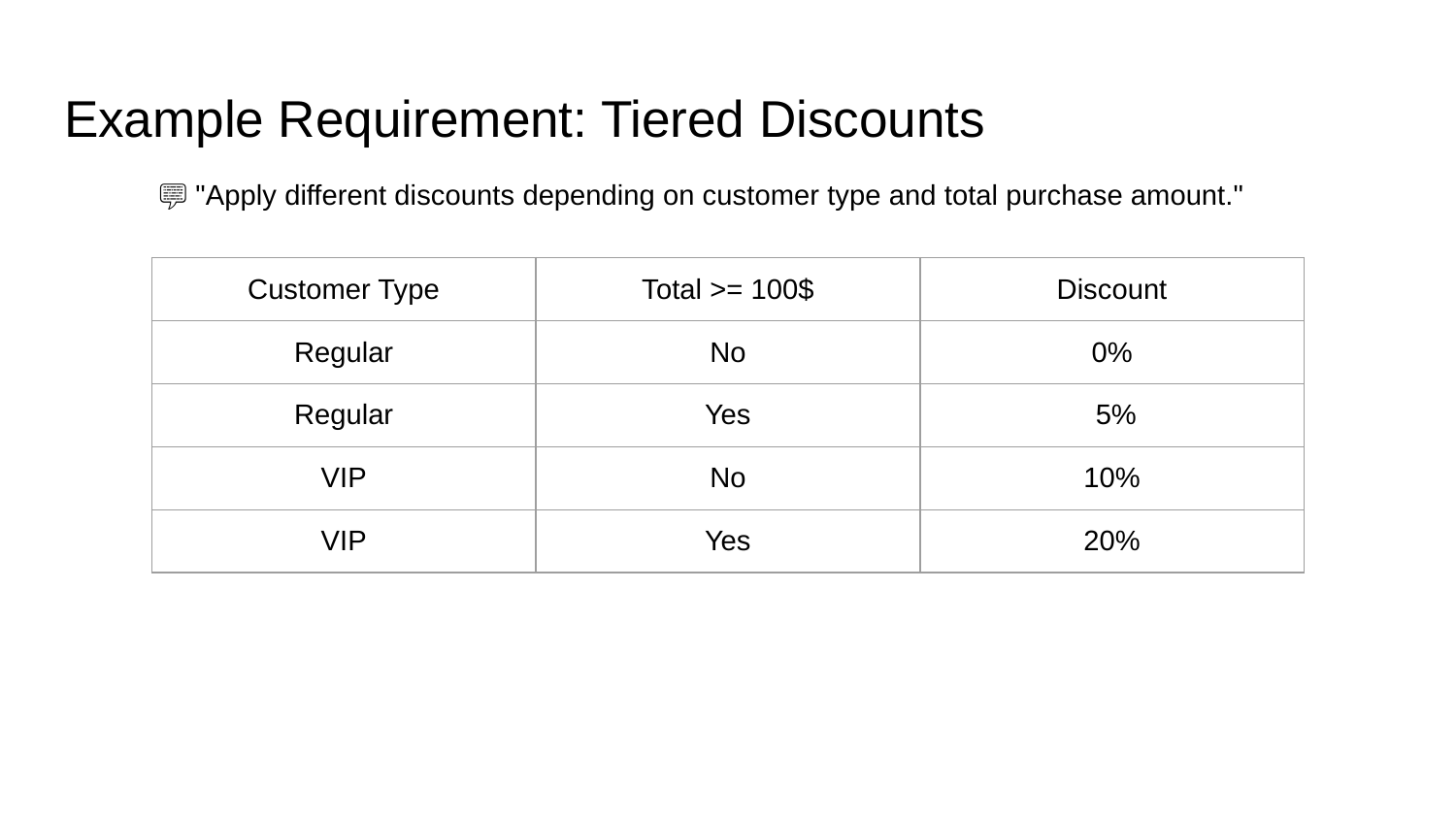

# Example Requirement: Tiered Discounts
💬 "Apply different discounts depending on customer type and total purchase amount."
| Customer Type | Total >= 100$ | Discount |
| --- | --- | --- |
| Regular | No | 0% |
| Regular | Yes | 5% |
| VIP | No | 10% |
| VIP | Yes | 20% |